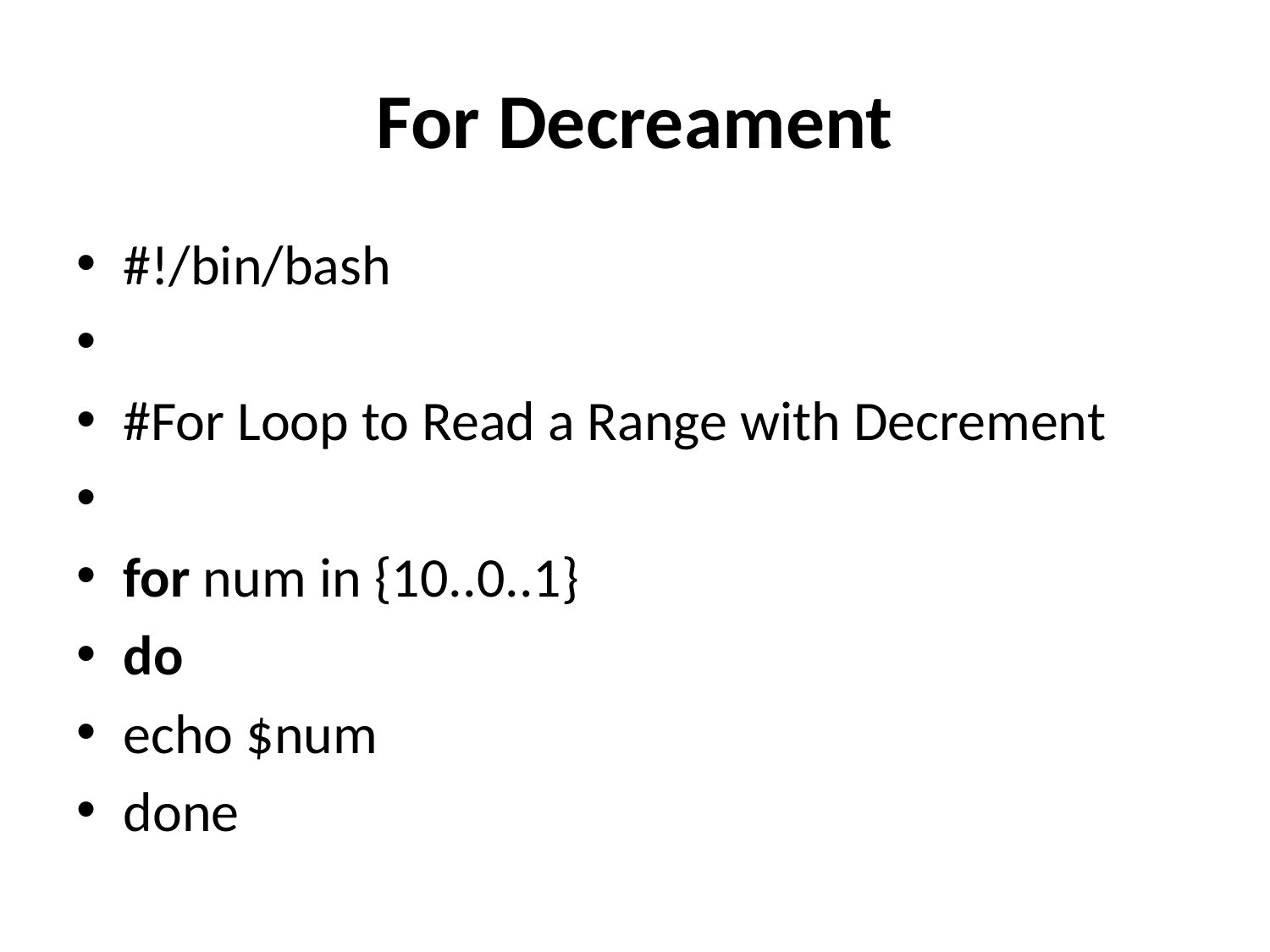

# For Decreament
#!/bin/bash

#For Loop to Read a Range with Decrement

for num in {10..0..1}
do
echo $num
done